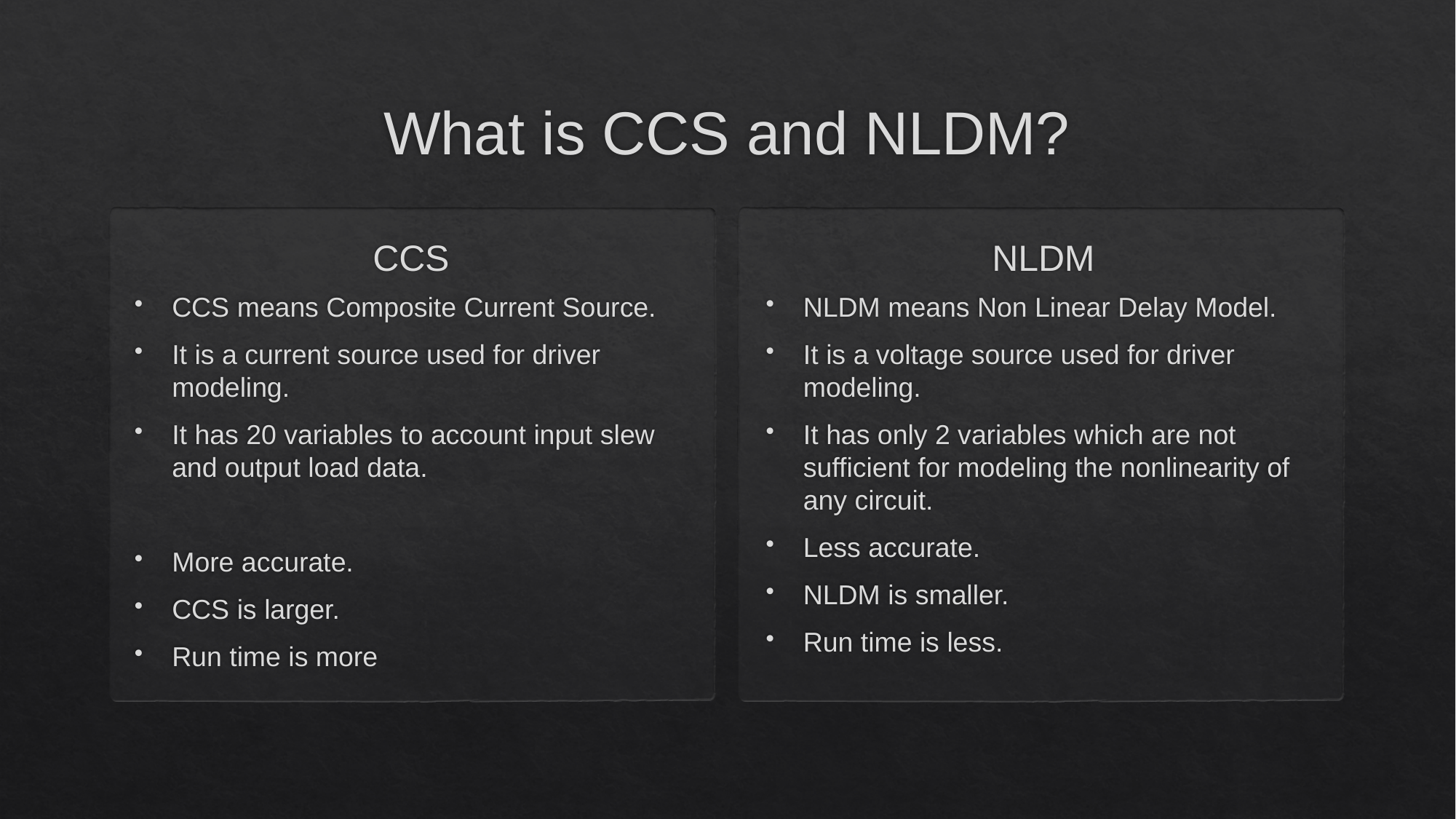

# What is CCS and NLDM?
CCS
NLDM
CCS means Composite Current Source.
It is a current source used for driver modeling.
It has 20 variables to account input slew and output load data.

More accurate.
CCS is larger.
Run time is more
NLDM means Non Linear Delay Model.
It is a voltage source used for driver modeling.
It has only 2 variables which are not sufficient for modeling the nonlinearity of any circuit.
Less accurate.
NLDM is smaller.
Run time is less.